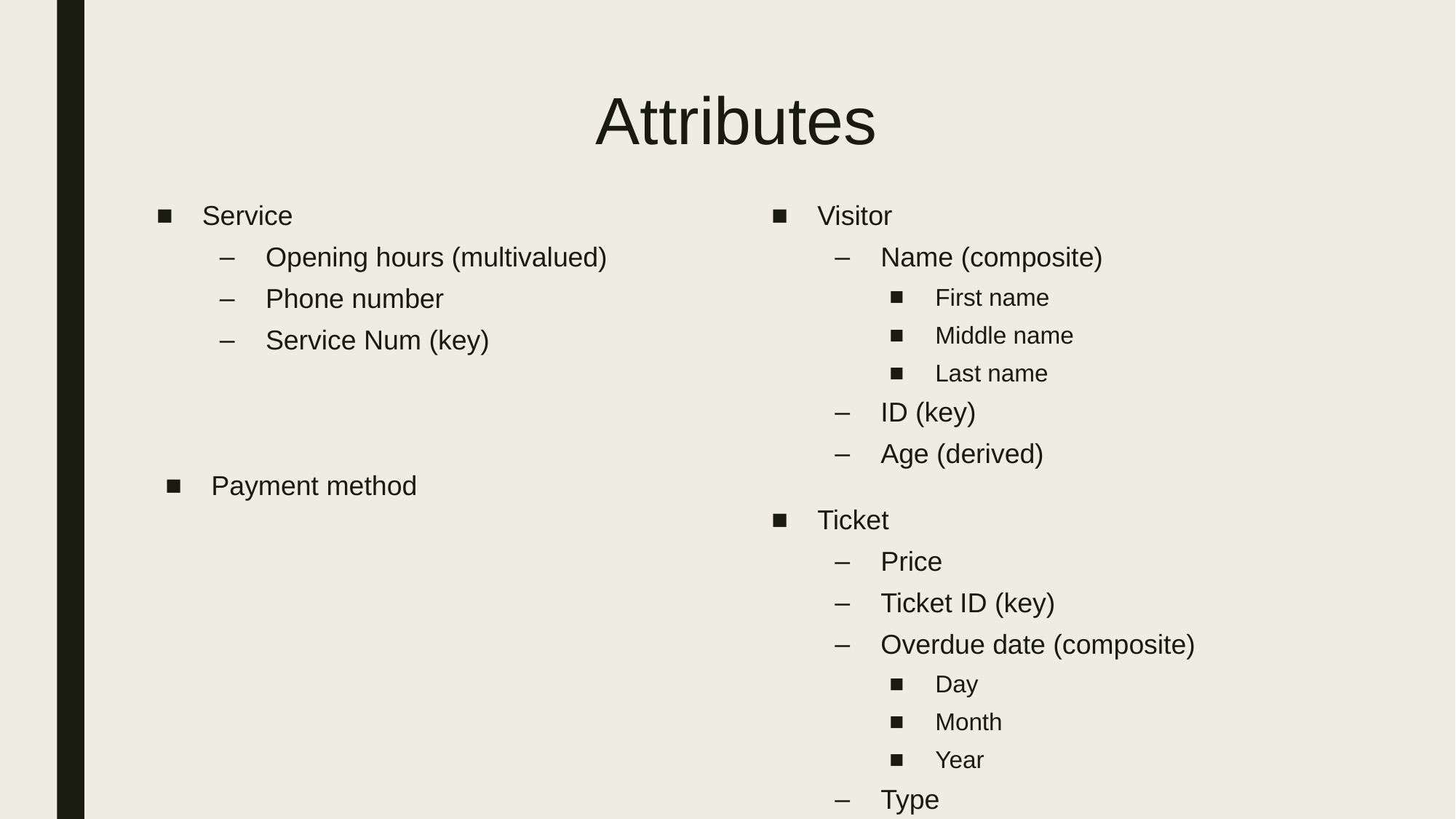

# Attributes
Visitor
Name (composite)
First name
Middle name
Last name
ID (key)
Age (derived)

Service
Opening hours (multivalued)
Phone number
Service Num (key)

Payment method

Ticket
Price
Ticket ID (key)
Overdue date (composite)
Day
Month
Year
Type